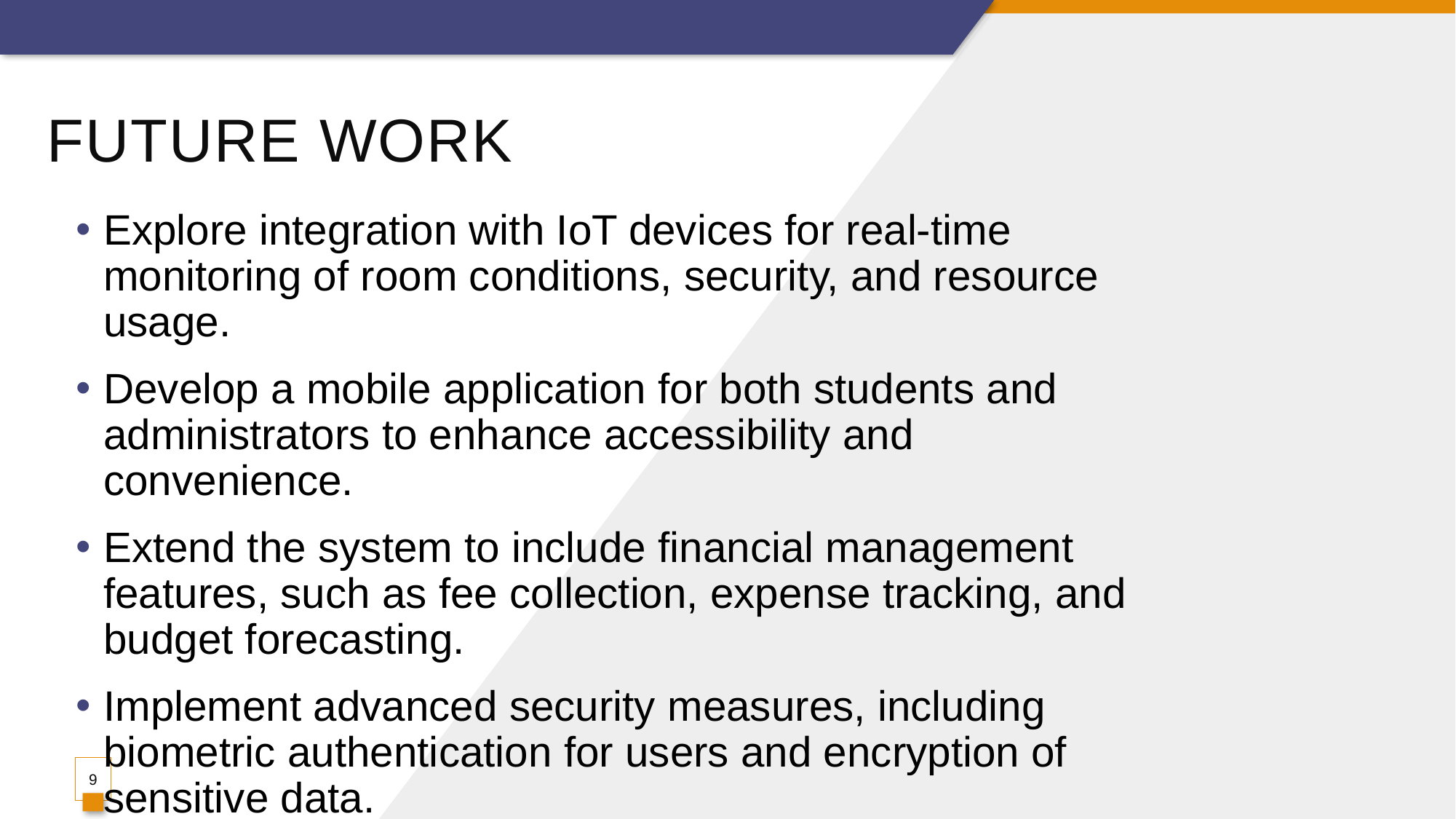

# Future work
Explore integration with IoT devices for real-time monitoring of room conditions, security, and resource usage.
Develop a mobile application for both students and administrators to enhance accessibility and convenience.
Extend the system to include financial management features, such as fee collection, expense tracking, and budget forecasting.
Implement advanced security measures, including biometric authentication for users and encryption of sensitive data.
 Design the system architecture to be easily scalable, accommodating an increasing number of users, rooms, and courses.
9